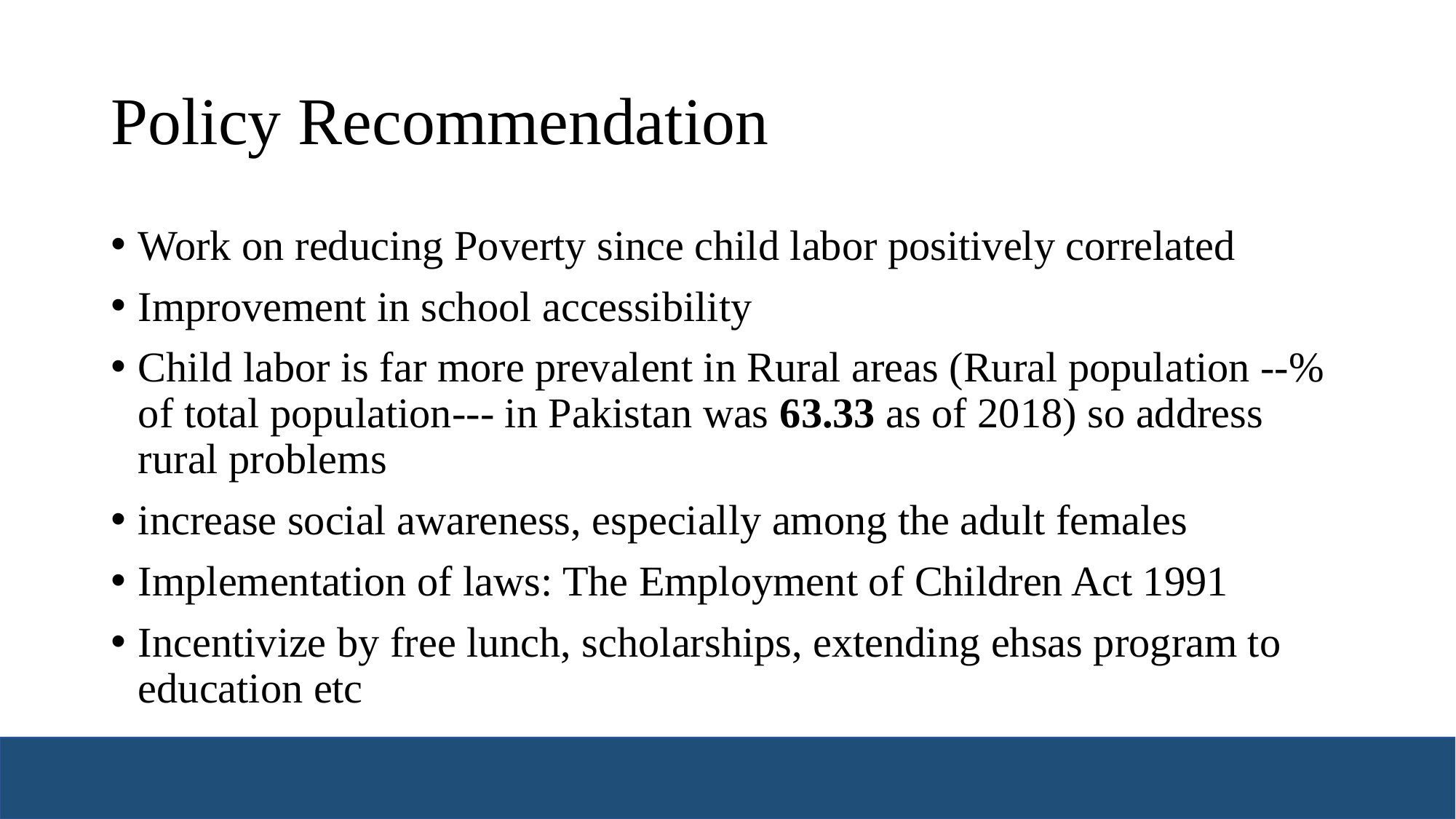

# Policy Recommendation
Work on reducing Poverty since child labor positively correlated
Improvement in school accessibility
Child labor is far more prevalent in Rural areas (Rural population --% of total population--- in Pakistan was 63.33 as of 2018) so address rural problems
increase social awareness, especially among the adult females
Implementation of laws: The Employment of Children Act 1991
Incentivize by free lunch, scholarships, extending ehsas program to education etc